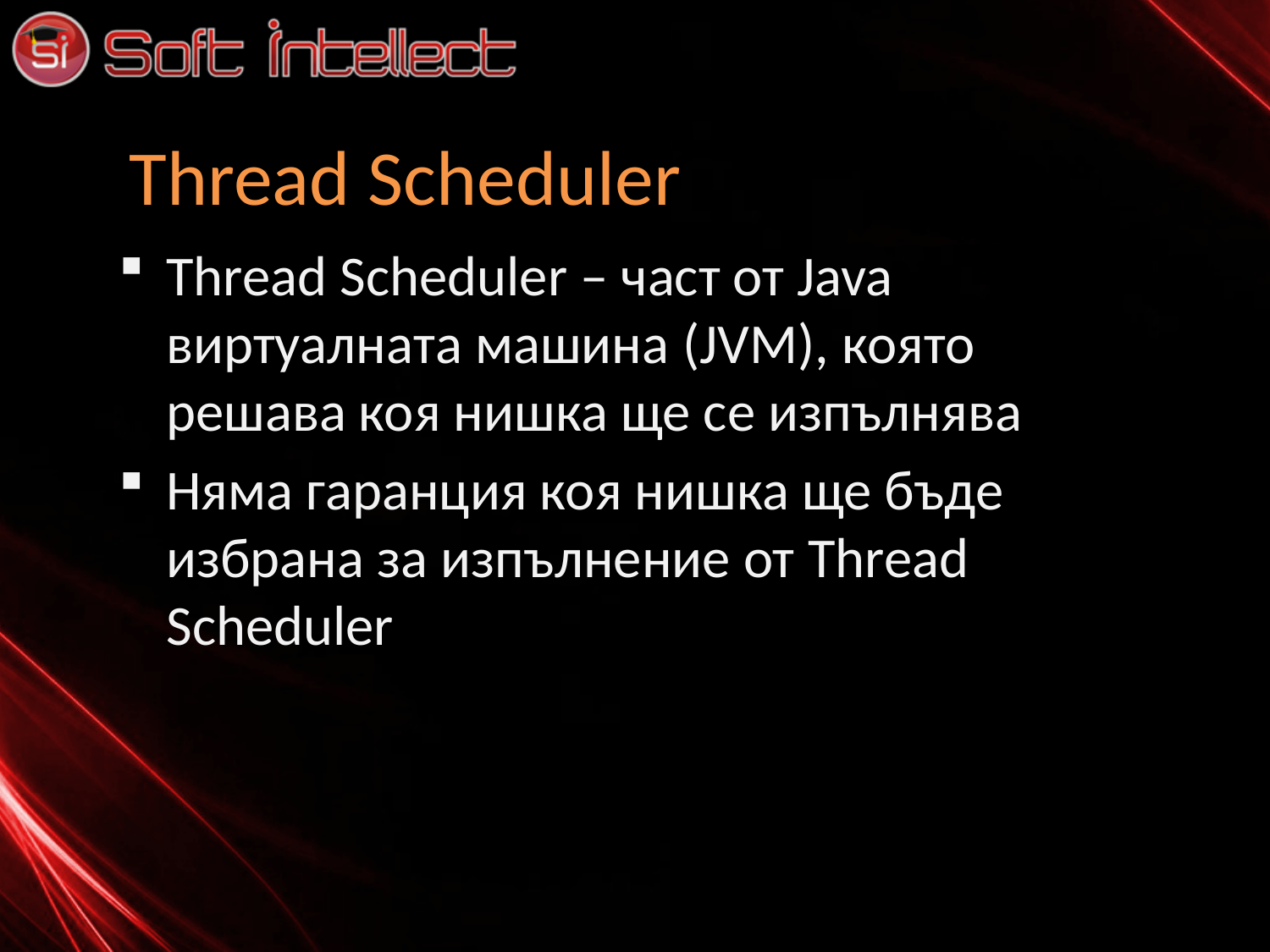

# Thread Scheduler
Thread Scheduler – част от Java виртуалната машина (JVM), която решава коя нишка ще се изпълнява
Няма гаранция коя нишка ще бъде избрана за изпълнение от Thread Scheduler